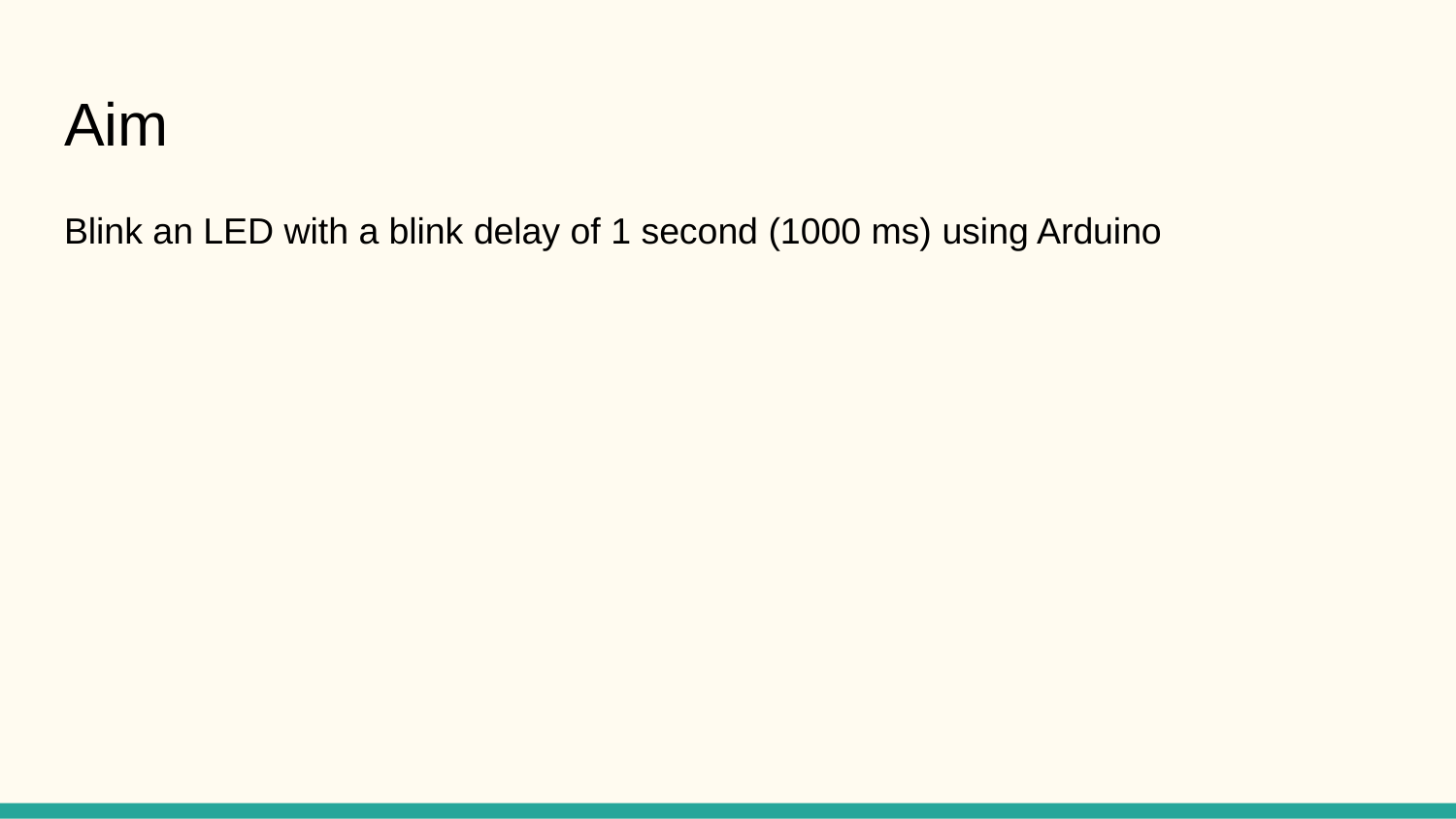

# Aim
Blink an LED with a blink delay of 1 second (1000 ms) using Arduino